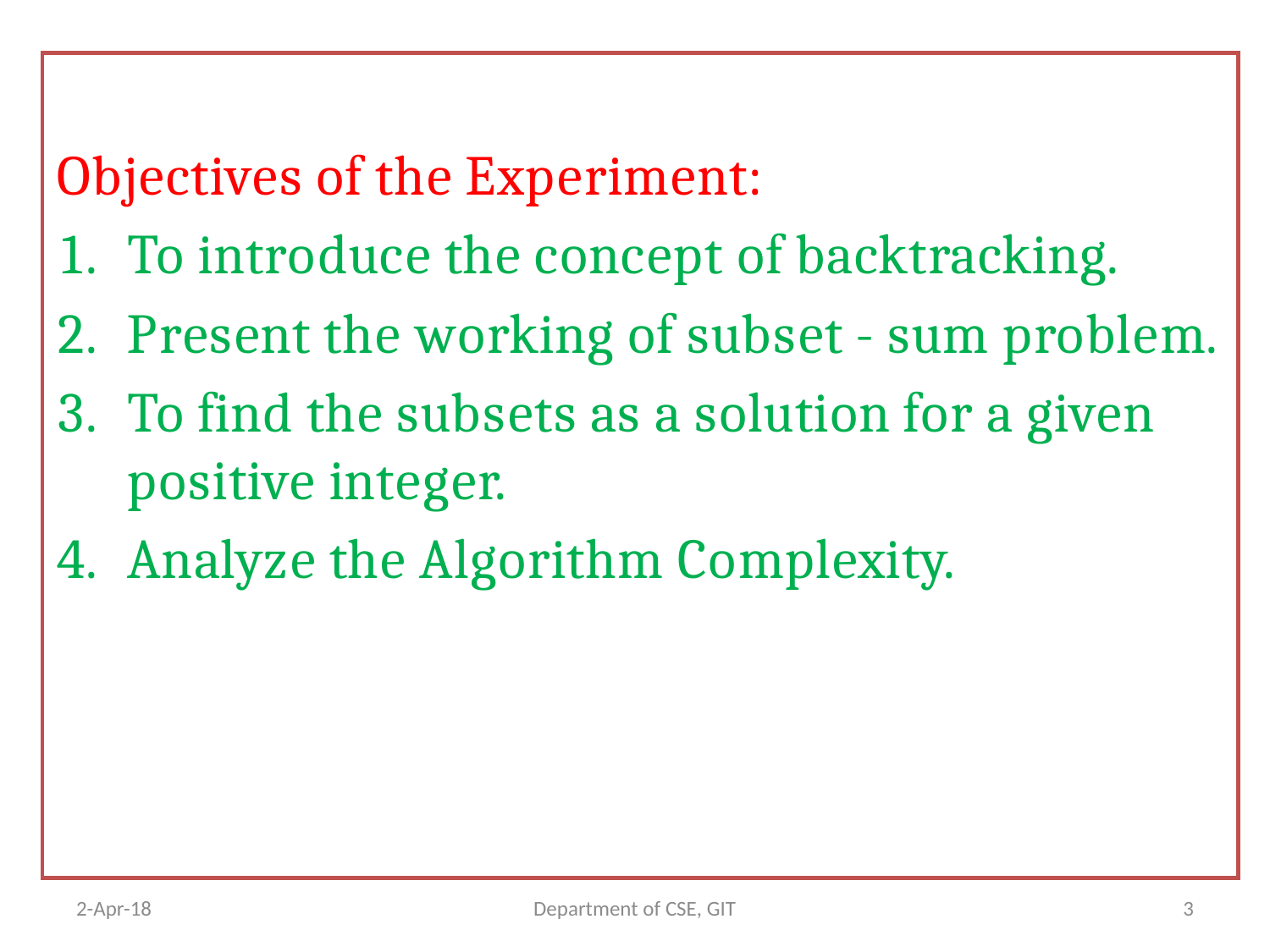

Objectives of the Experiment:
To introduce the concept of backtracking.
Present the working of subset - sum problem.
To find the subsets as a solution for a given positive integer.
Analyze the Algorithm Complexity.

2-Apr-18
Department of CSE, GIT
3